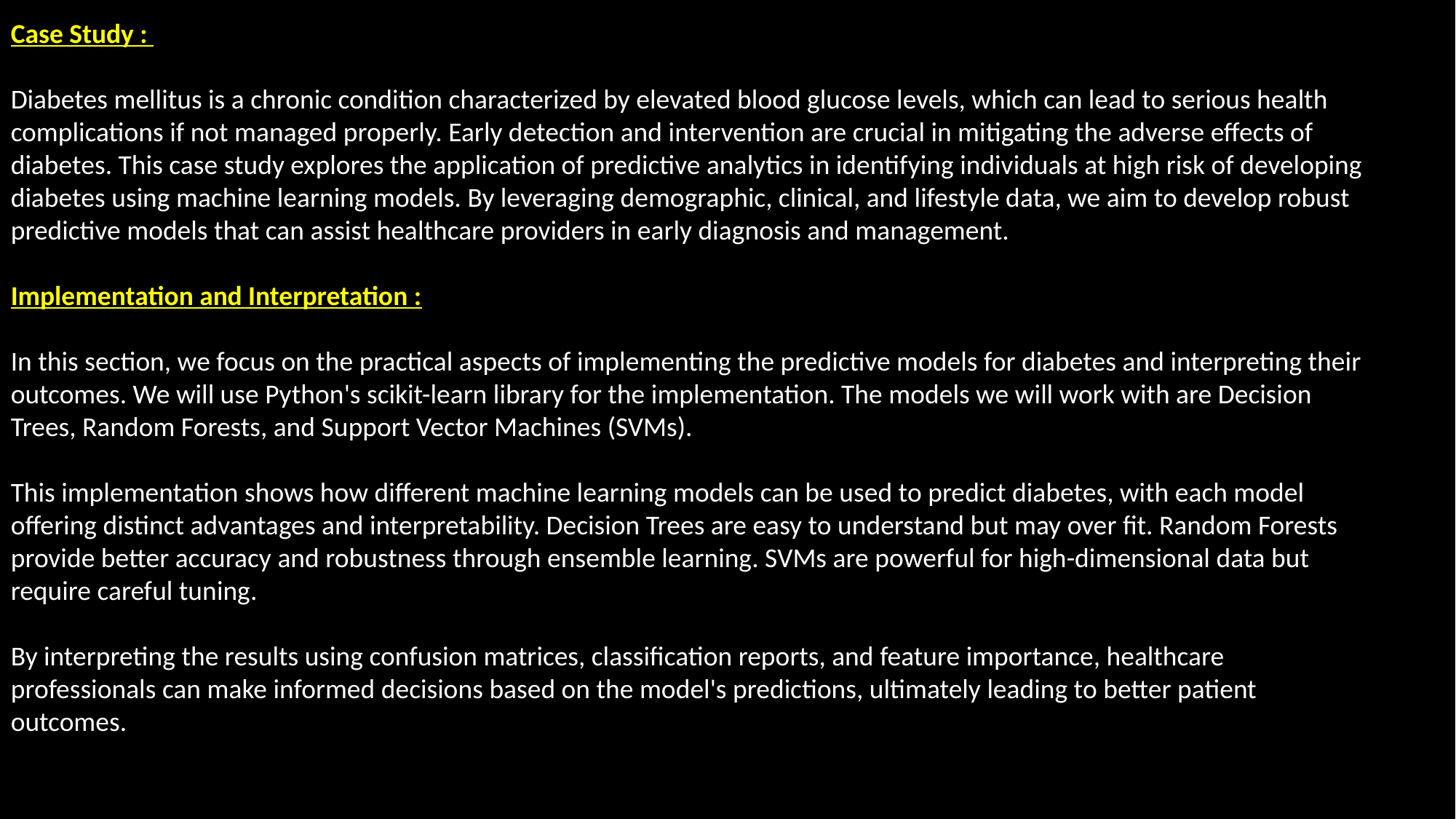

Case Study :

Diabetes mellitus is a chronic condition characterized by elevated blood glucose levels, which can lead to serious health complications if not managed properly. Early detection and intervention are crucial in mitigating the adverse effects of diabetes. This case study explores the application of predictive analytics in identifying individuals at high risk of developing diabetes using machine learning models. By leveraging demographic, clinical, and lifestyle data, we aim to develop robust predictive models that can assist healthcare providers in early diagnosis and management.

Implementation and Interpretation :

In this section, we focus on the practical aspects of implementing the predictive models for diabetes and interpreting their outcomes. We will use Python's scikit-learn library for the implementation. The models we will work with are Decision Trees, Random Forests, and Support Vector Machines (SVMs).

This implementation shows how different machine learning models can be used to predict diabetes, with each model offering distinct advantages and interpretability. Decision Trees are easy to understand but may over fit. Random Forests provide better accuracy and robustness through ensemble learning. SVMs are powerful for high-dimensional data but require careful tuning.

By interpreting the results using confusion matrices, classification reports, and feature importance, healthcare professionals can make informed decisions based on the model's predictions, ultimately leading to better patient outcomes.